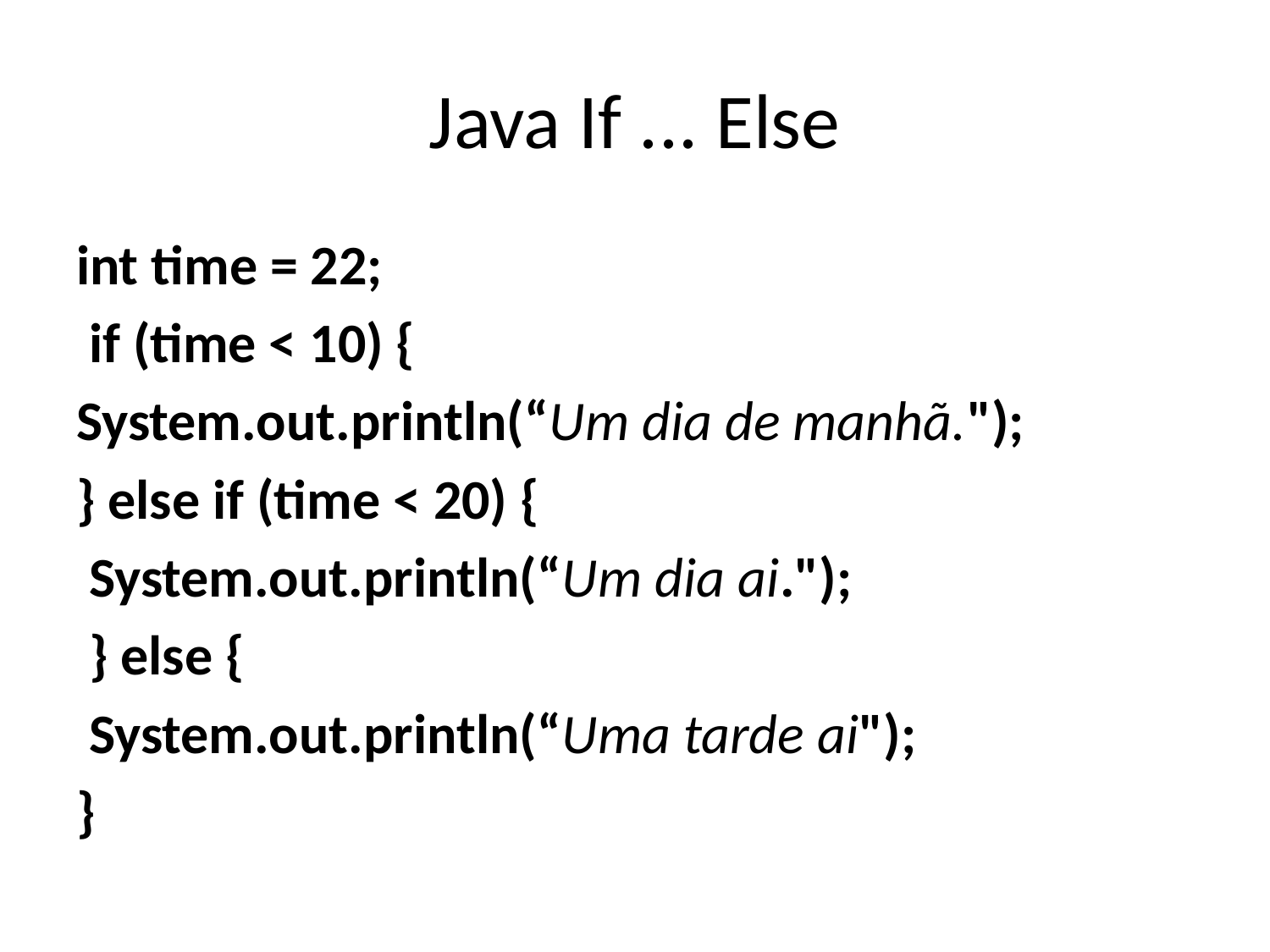

# Java If ... Else
int time = 22;
 if (time < 10) {
System.out.println(“Um dia de manhã.");
} else if (time < 20) {
 System.out.println(“Um dia ai.");
 } else {
 System.out.println(“Uma tarde ai");
}